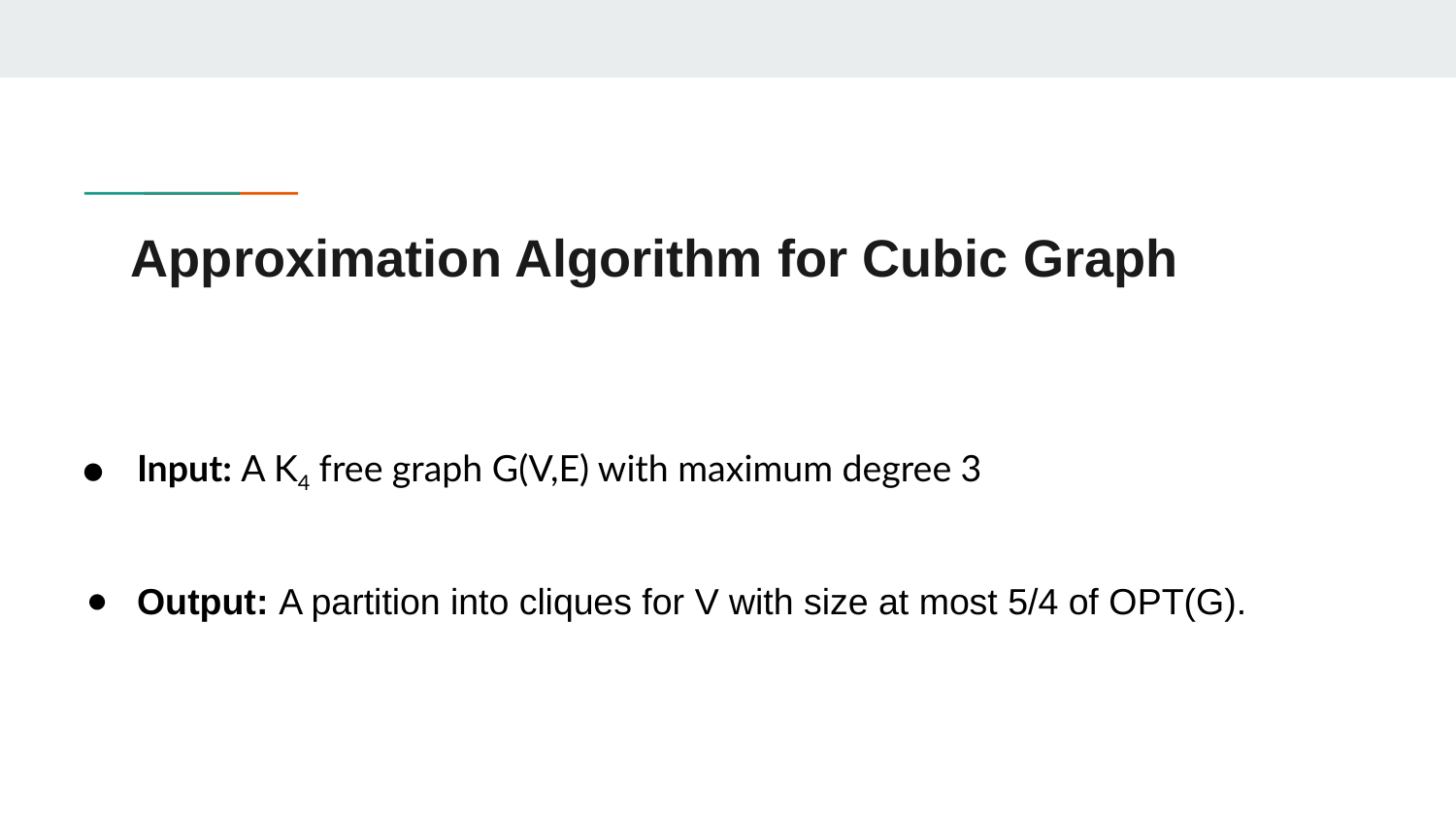

# Approximation Algorithm for Cubic Graph
Input: A K4 free graph G(V,E) with maximum degree 3

Output: A partition into cliques for V with size at most 5/4 of OPT(G).